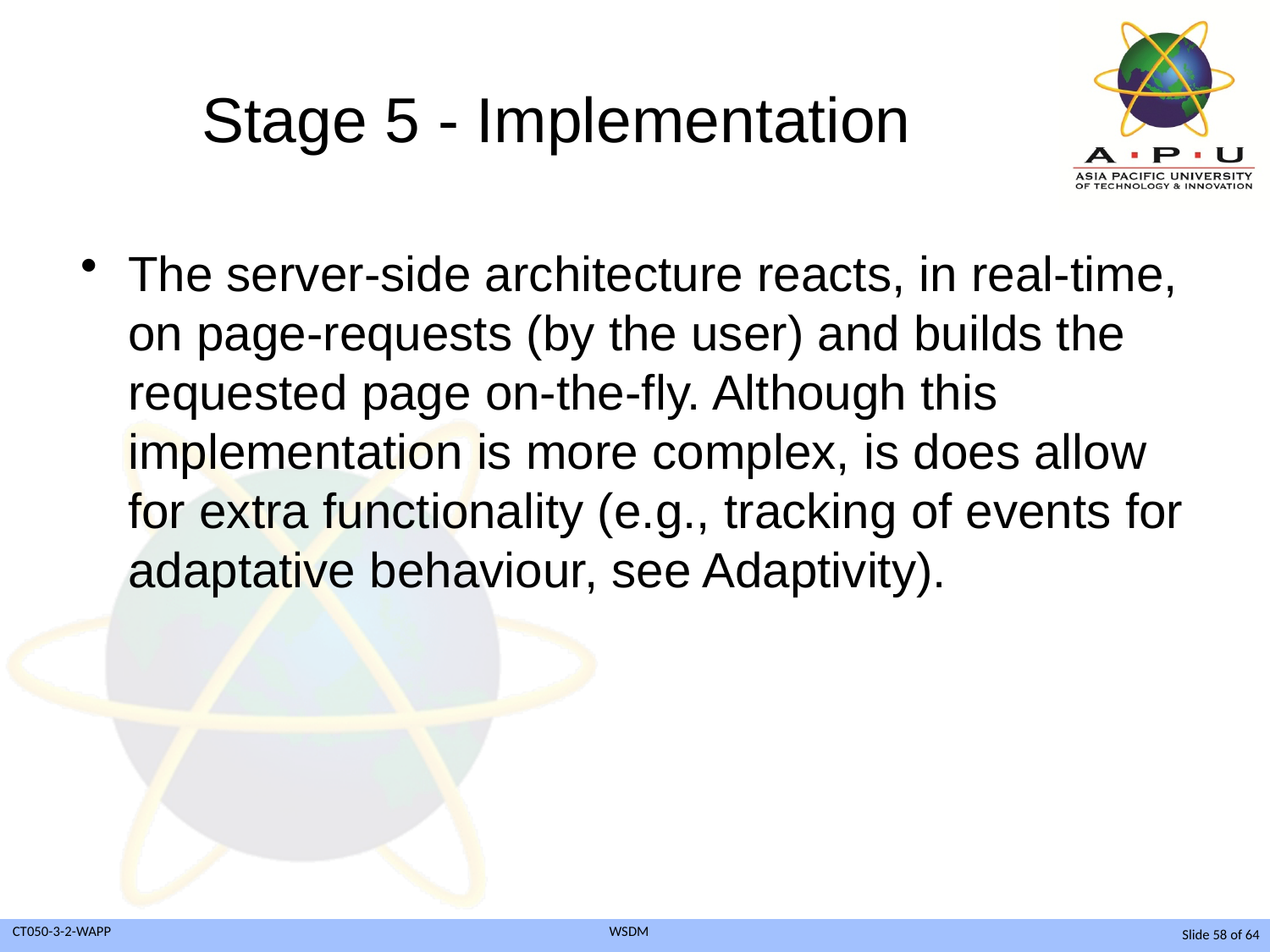

# Stage 5 - Implementation
The server-side architecture reacts, in real-time, on page-requests (by the user) and builds the requested page on-the-fly. Although this implementation is more complex, is does allow for extra functionality (e.g., tracking of events for adaptative behaviour, see Adaptivity).